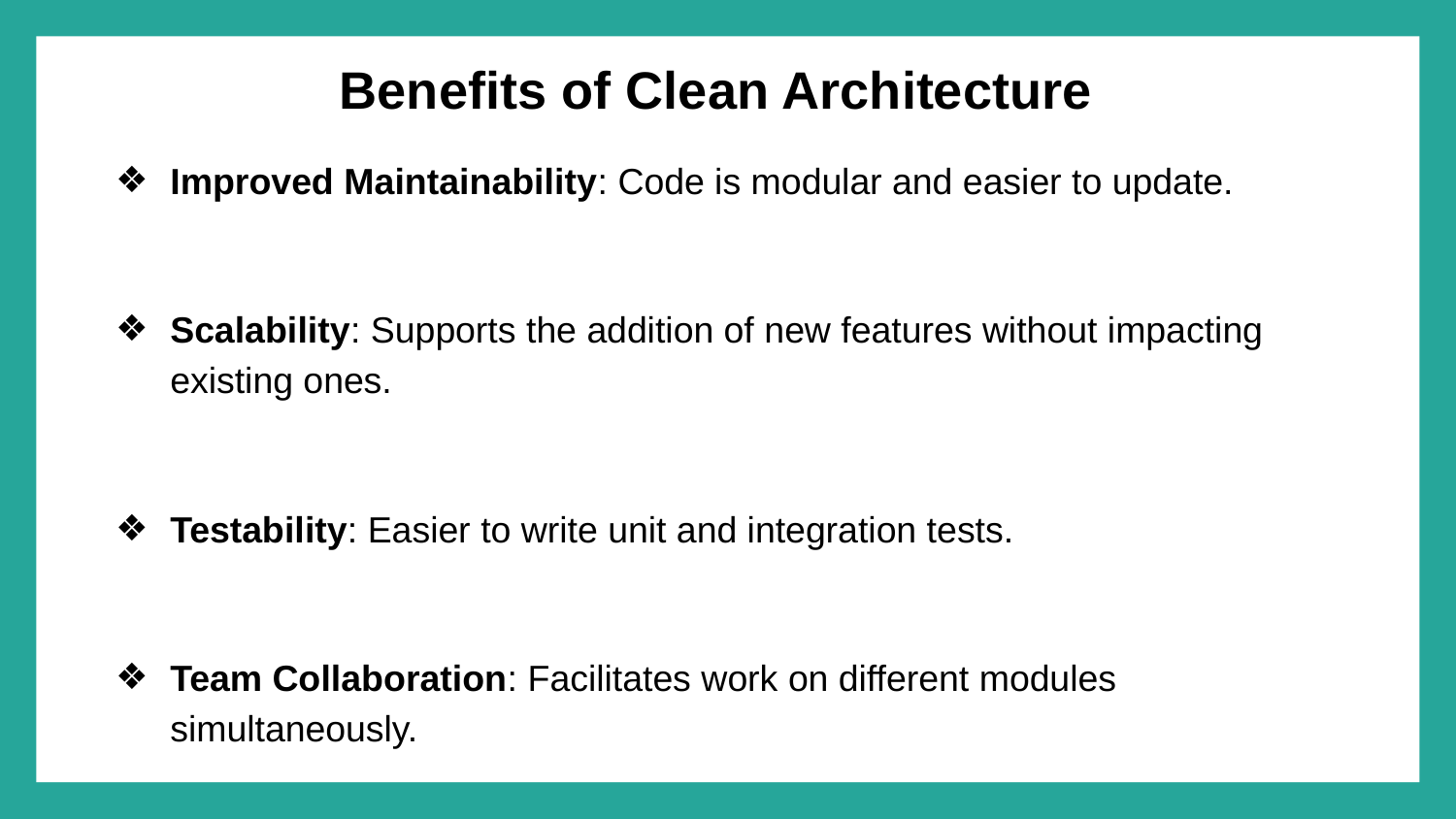

# Benefits of Clean Architecture
Improved Maintainability: Code is modular and easier to update.

Scalability: Supports the addition of new features without impacting existing ones.

Testability: Easier to write unit and integration tests.

Team Collaboration: Facilitates work on different modules simultaneously.